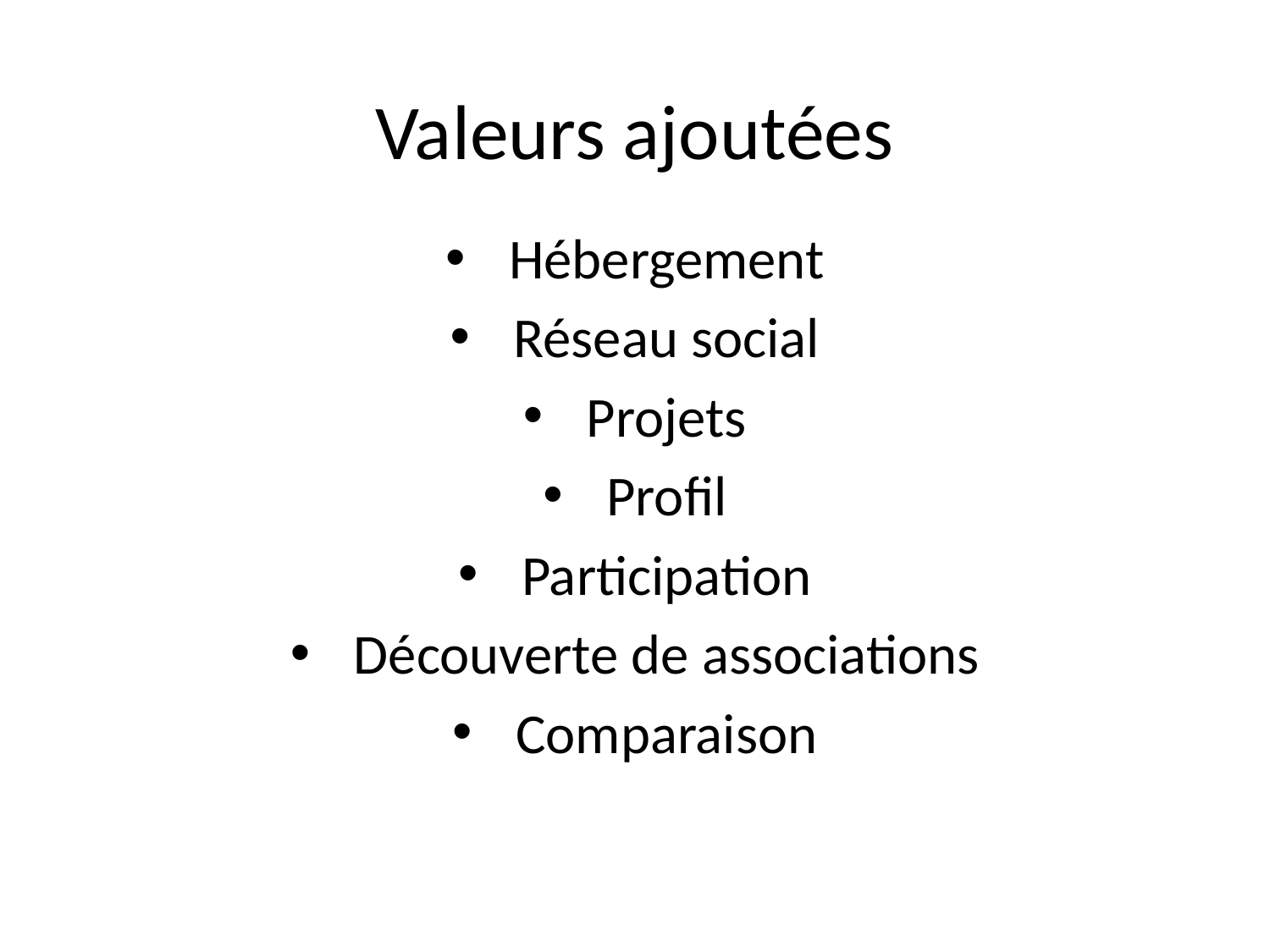

# Valeurs ajoutées
Hébergement
Réseau social
Projets
Profil
Participation
Découverte de associations
Comparaison